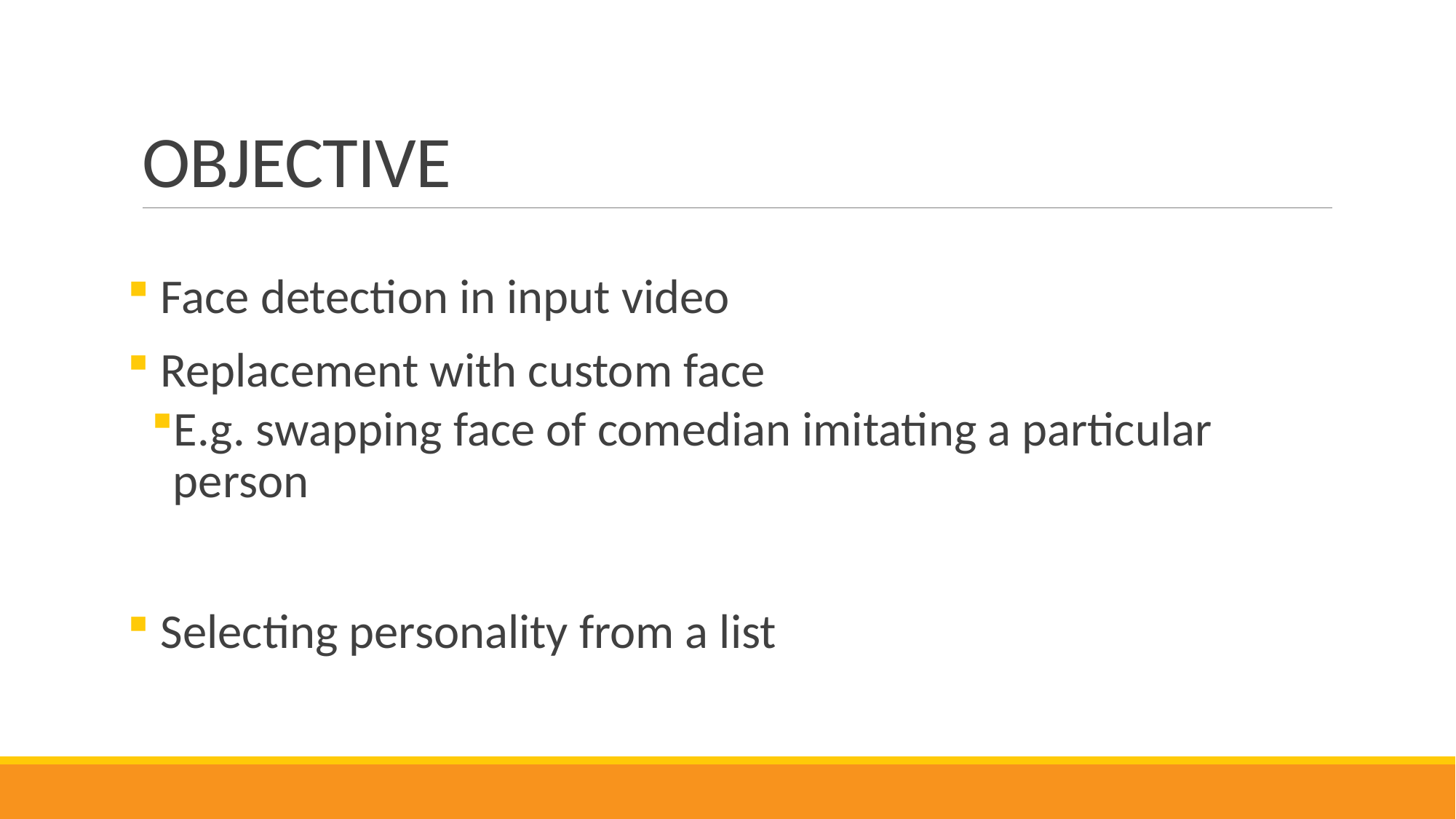

# OBJECTIVE
 Face detection in input video
 Replacement with custom face
E.g. swapping face of comedian imitating a particular person

 Selecting personality from a list